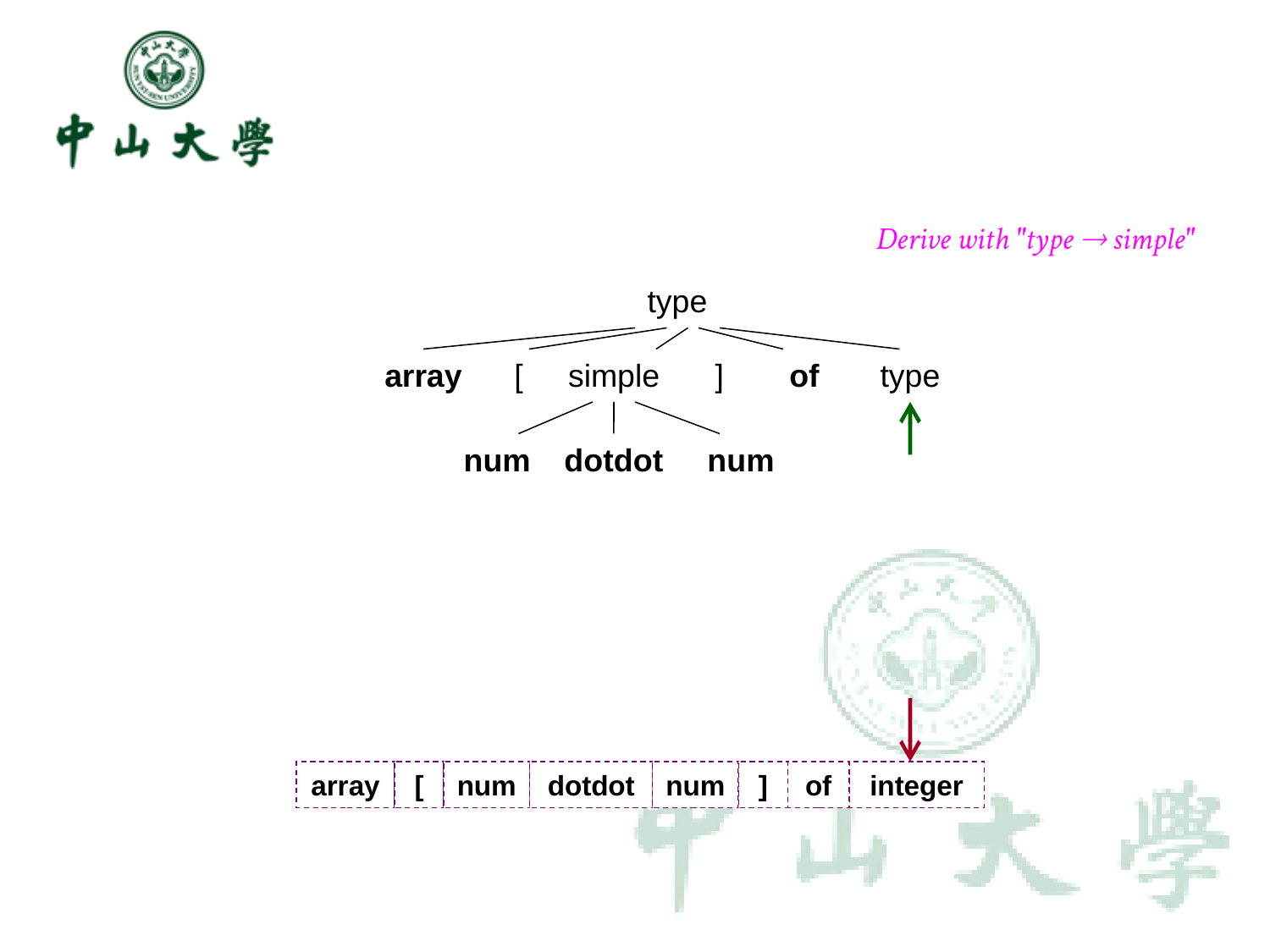

#
Derive with "type → simple"
type

array
[
simple
]
of
type

num
dotdot
num

array
[
num
dotdot
num
]
of
integer